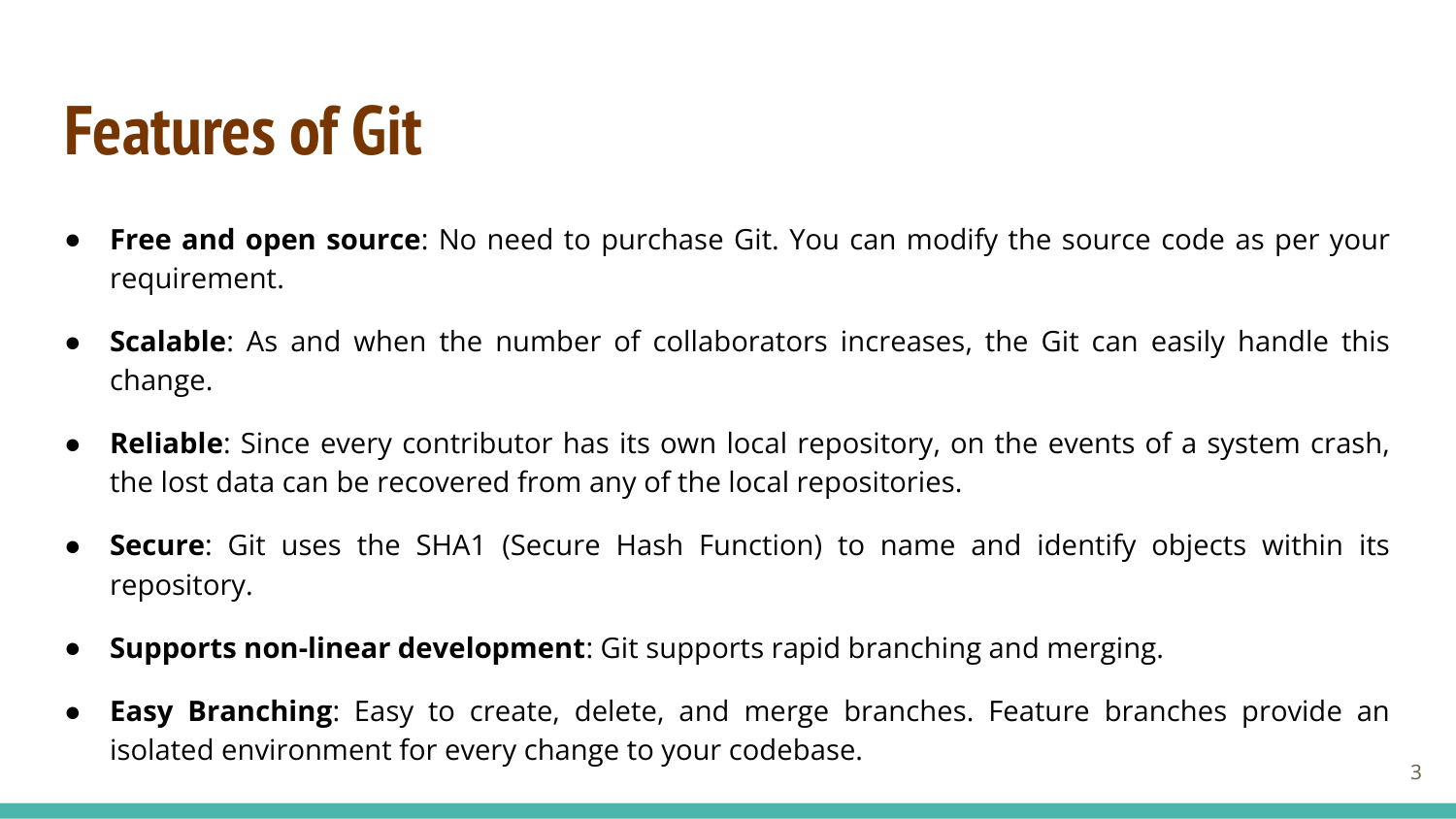

# Features of Git
Free and open source: No need to purchase Git. You can modify the source code as per your requirement.
Scalable: As and when the number of collaborators increases, the Git can easily handle this change.
Reliable: Since every contributor has its own local repository, on the events of a system crash, the lost data can be recovered from any of the local repositories.
Secure: Git uses the SHA1 (Secure Hash Function) to name and identify objects within its repository.
Supports non-linear development: Git supports rapid branching and merging.
Easy Branching: Easy to create, delete, and merge branches. Feature branches provide an isolated environment for every change to your codebase.
3